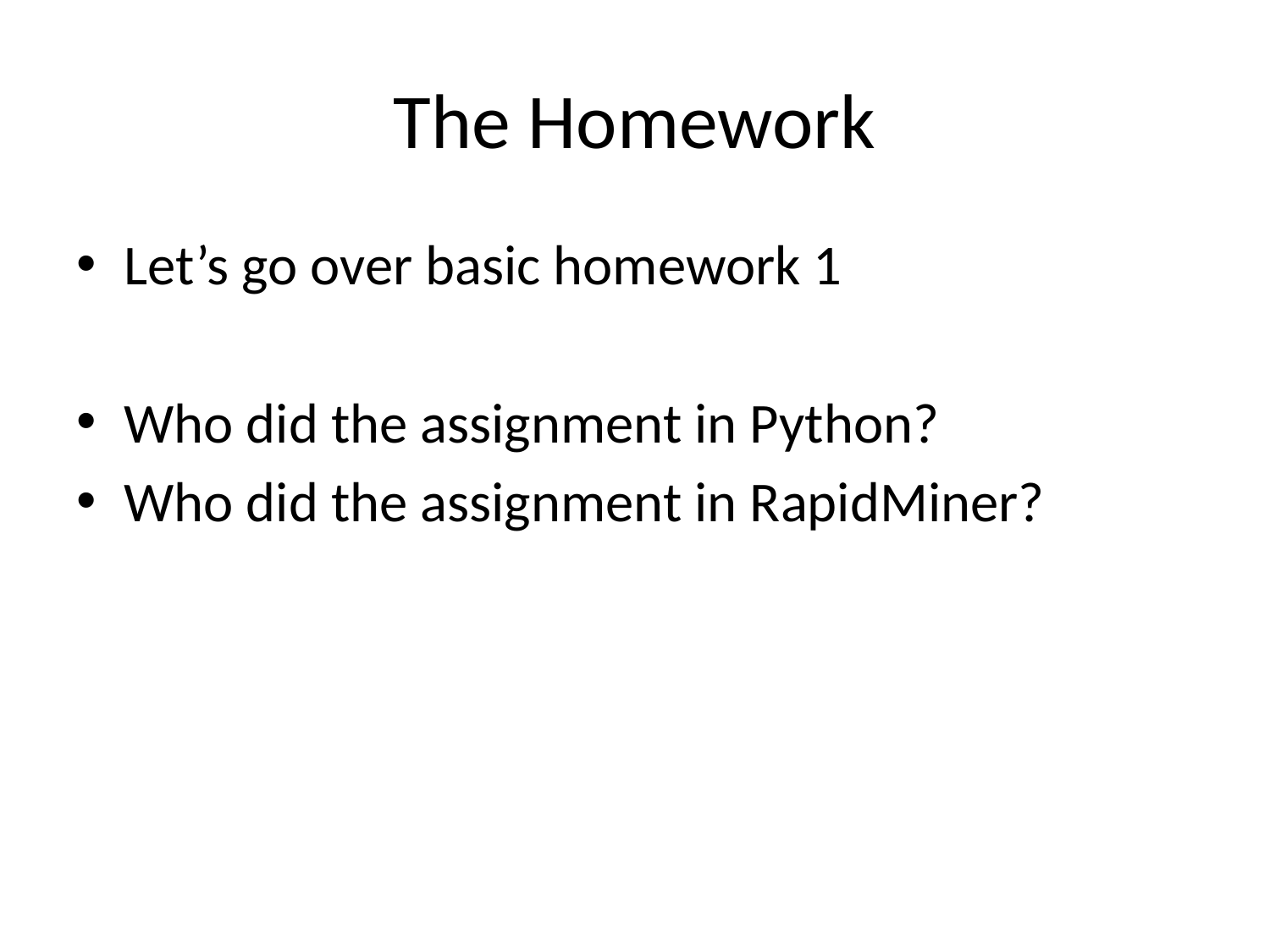

# The Homework
Let’s go over basic homework 1

Who did the assignment in Python?
Who did the assignment in RapidMiner?